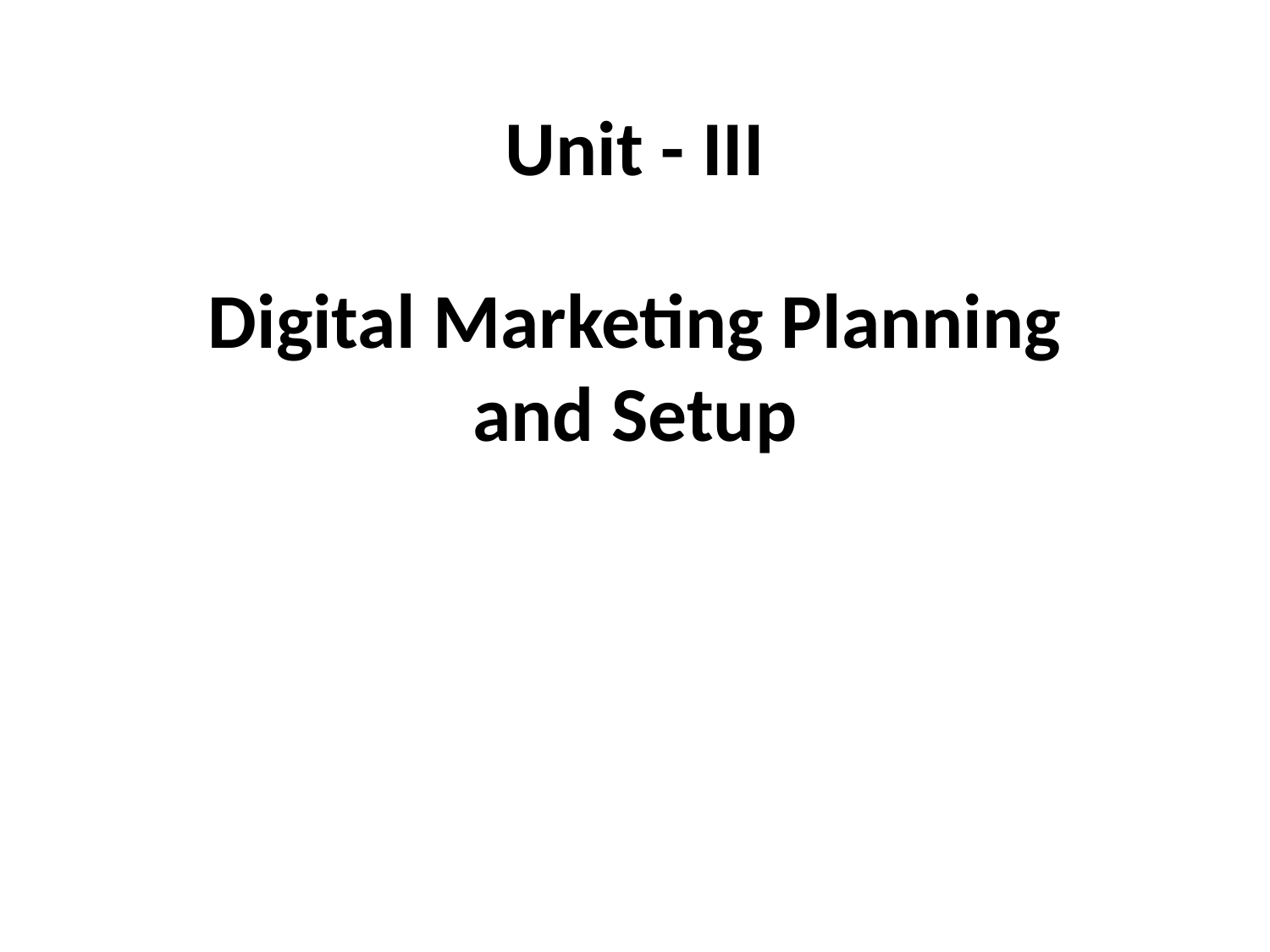

# Unit - III
Digital Marketing Planning and Setup